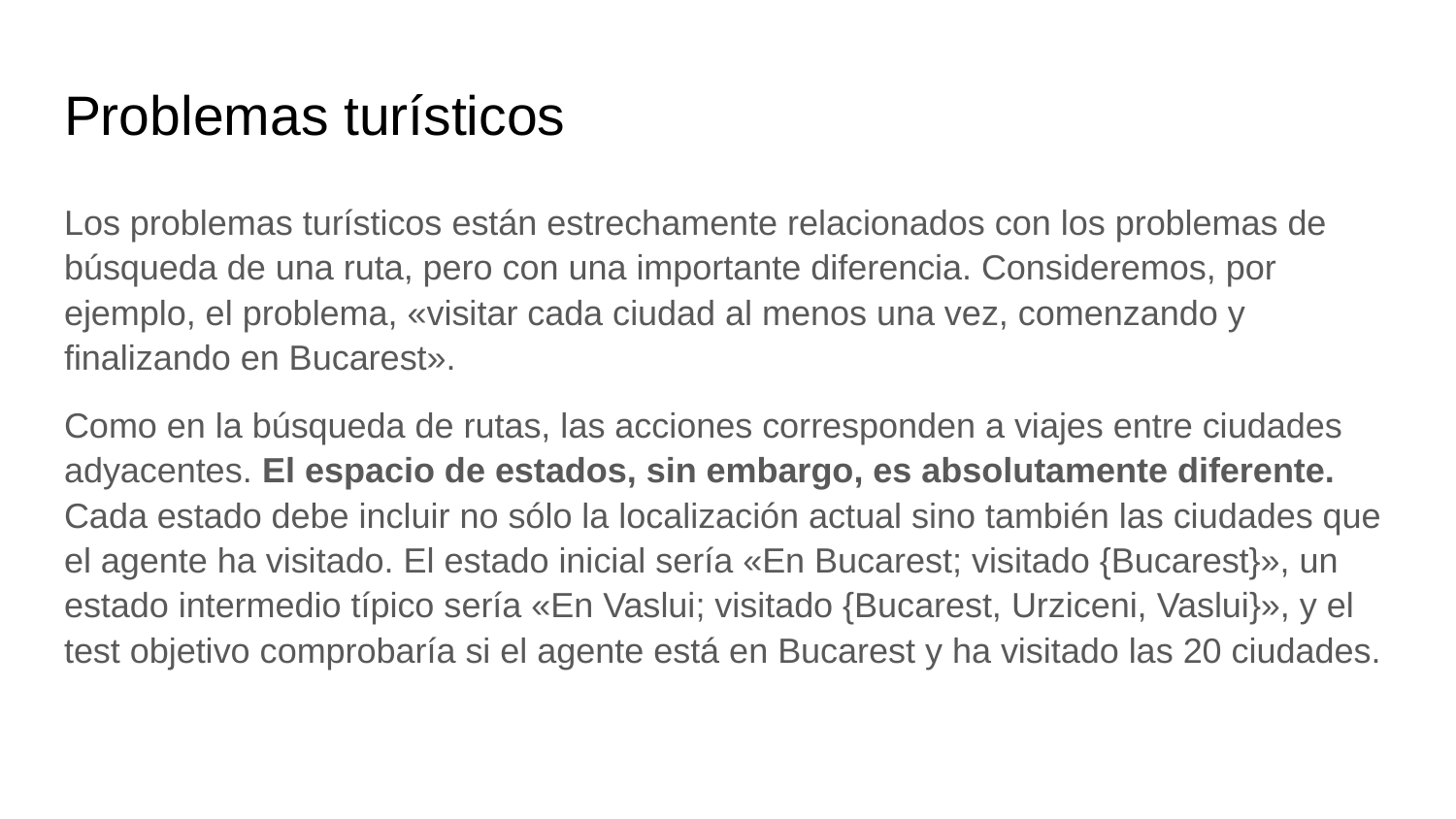

# Problemas turísticos
Los problemas turísticos están estrechamente relacionados con los problemas de búsqueda de una ruta, pero con una importante diferencia. Consideremos, por ejemplo, el problema, «visitar cada ciudad al menos una vez, comenzando y finalizando en Bucarest».
Como en la búsqueda de rutas, las acciones corresponden a viajes entre ciudades adyacentes. El espacio de estados, sin embargo, es absolutamente diferente. Cada estado debe incluir no sólo la localización actual sino también las ciudades que el agente ha visitado. El estado inicial sería «En Bucarest; visitado {Bucarest}», un estado intermedio típico sería «En Vaslui; visitado {Bucarest, Urziceni, Vaslui}», y el test objetivo comprobaría si el agente está en Bucarest y ha visitado las 20 ciudades.